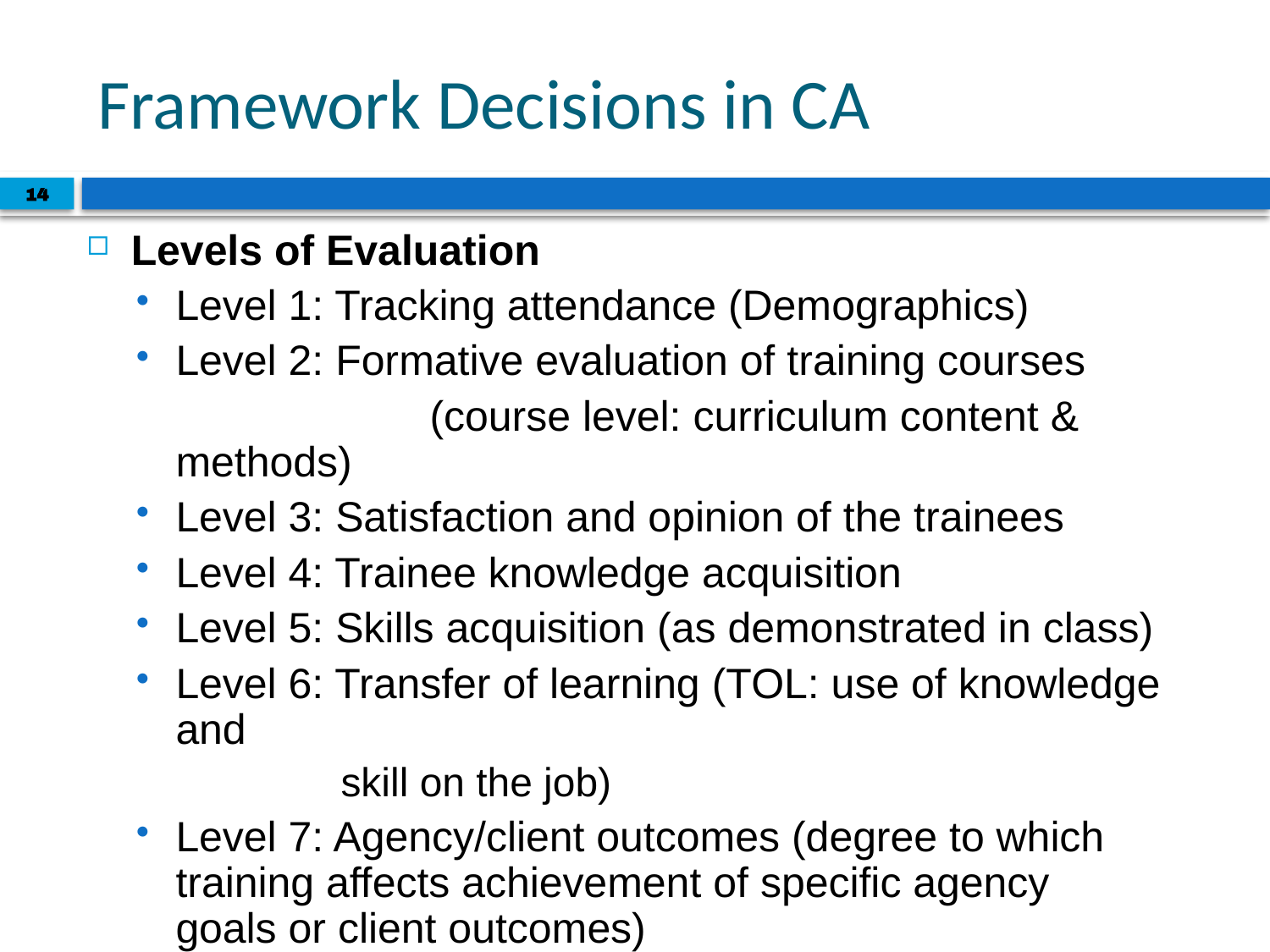

# Framework Decisions in CA
14
Levels of Evaluation
Level 1: Tracking attendance (Demographics)
Level 2: Formative evaluation of training courses
			(course level: curriculum content & methods)
Level 3: Satisfaction and opinion of the trainees
Level 4: Trainee knowledge acquisition
Level 5: Skills acquisition (as demonstrated in class)
Level 6: Transfer of learning (TOL: use of knowledge and
		skill on the job)
Level 7: Agency/client outcomes (degree to which training affects achievement of specific agency goals or client outcomes)